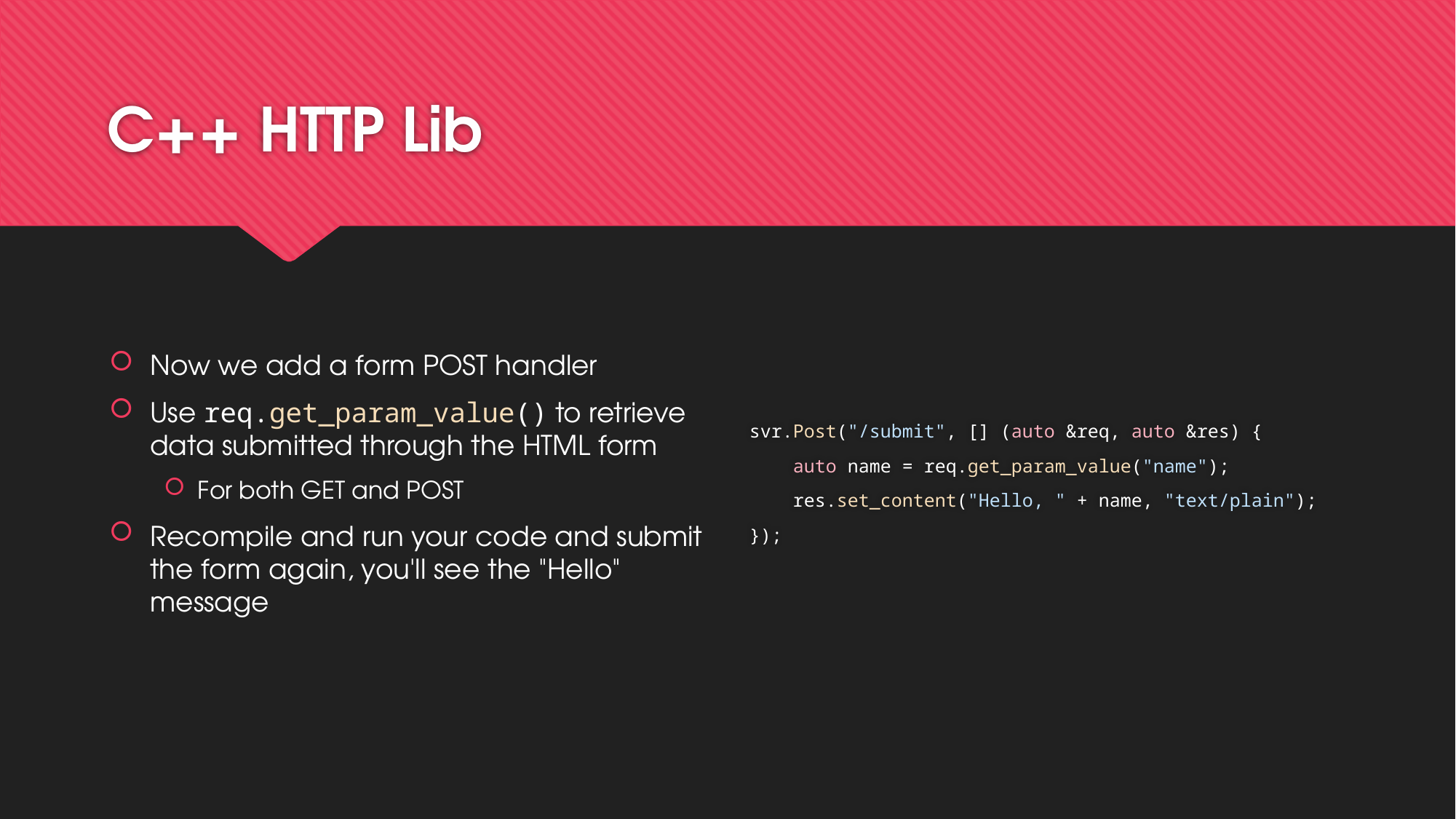

# C++ HTTP Lib
Now we add a form POST handler
Use req.get_param_value() to retrieve data submitted through the HTML form
For both GET and POST
Recompile and run your code and submit the form again, you'll see the "Hello" message
svr.Post("/submit", [] (auto &req, auto &res) {
    auto name = req.get_param_value("name");
    res.set_content("Hello, " + name, "text/plain");
});